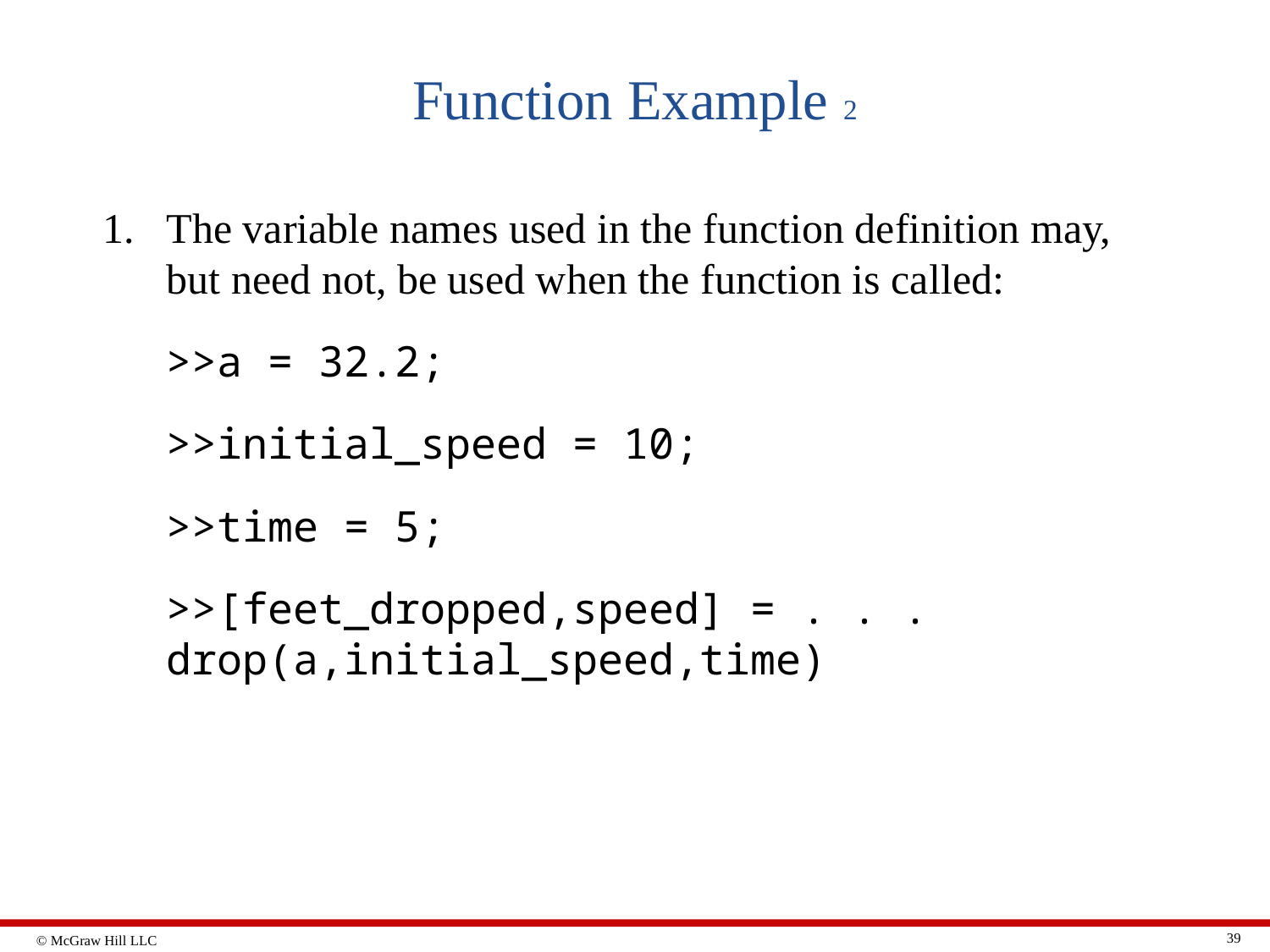

# Function Example 2
The variable names used in the function definition may, but need not, be used when the function is called:
>>a = 32.2;
>>initial_speed = 10;
>>time = 5;
>>[feet_dropped,speed] = . . . drop(a,initial_speed,time)
39